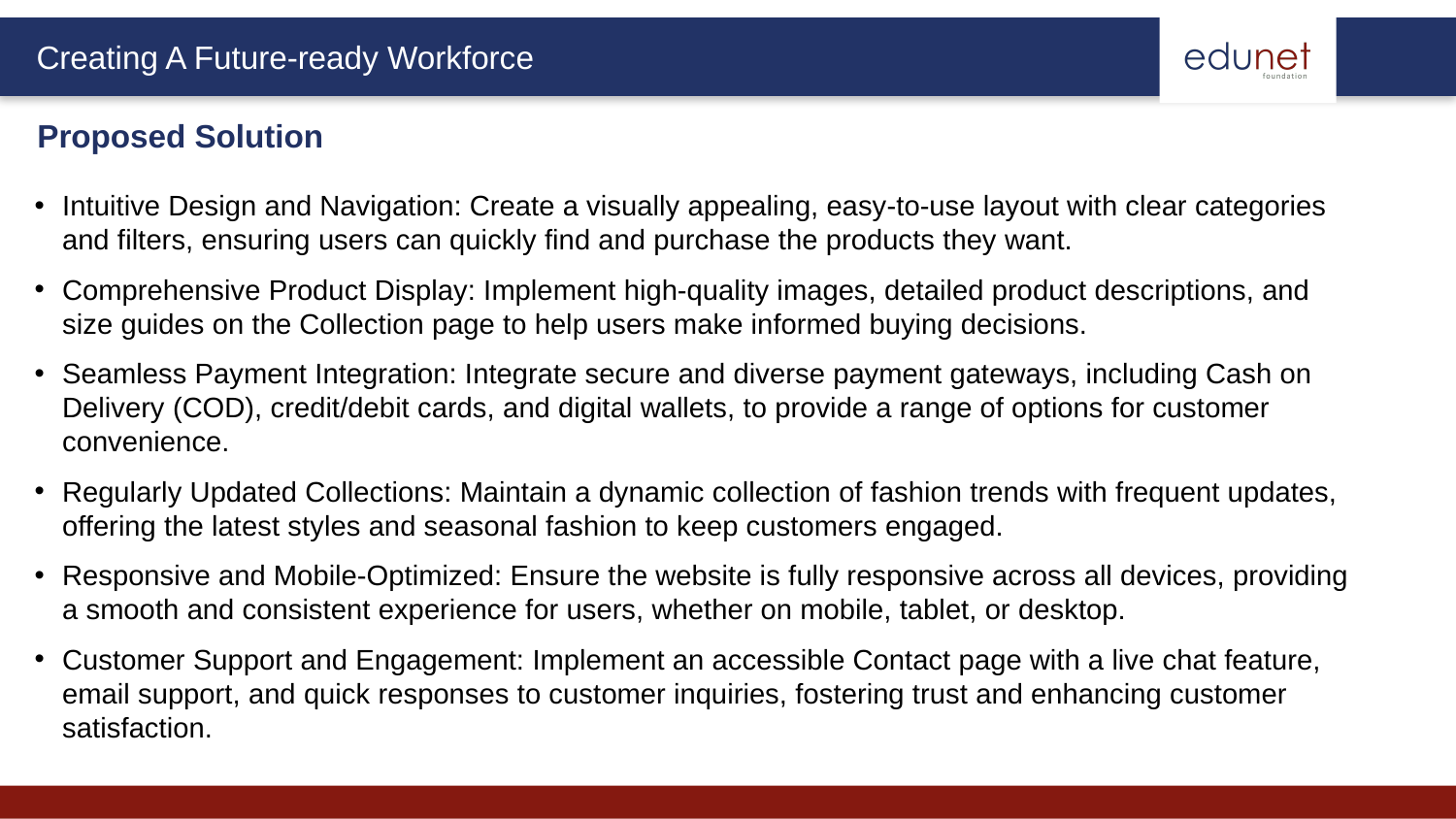

Proposed Solution
Intuitive Design and Navigation: Create a visually appealing, easy-to-use layout with clear categories and filters, ensuring users can quickly find and purchase the products they want.
Comprehensive Product Display: Implement high-quality images, detailed product descriptions, and size guides on the Collection page to help users make informed buying decisions.
Seamless Payment Integration: Integrate secure and diverse payment gateways, including Cash on Delivery (COD), credit/debit cards, and digital wallets, to provide a range of options for customer convenience.
Regularly Updated Collections: Maintain a dynamic collection of fashion trends with frequent updates, offering the latest styles and seasonal fashion to keep customers engaged.
Responsive and Mobile-Optimized: Ensure the website is fully responsive across all devices, providing a smooth and consistent experience for users, whether on mobile, tablet, or desktop.
Customer Support and Engagement: Implement an accessible Contact page with a live chat feature, email support, and quick responses to customer inquiries, fostering trust and enhancing customer satisfaction.